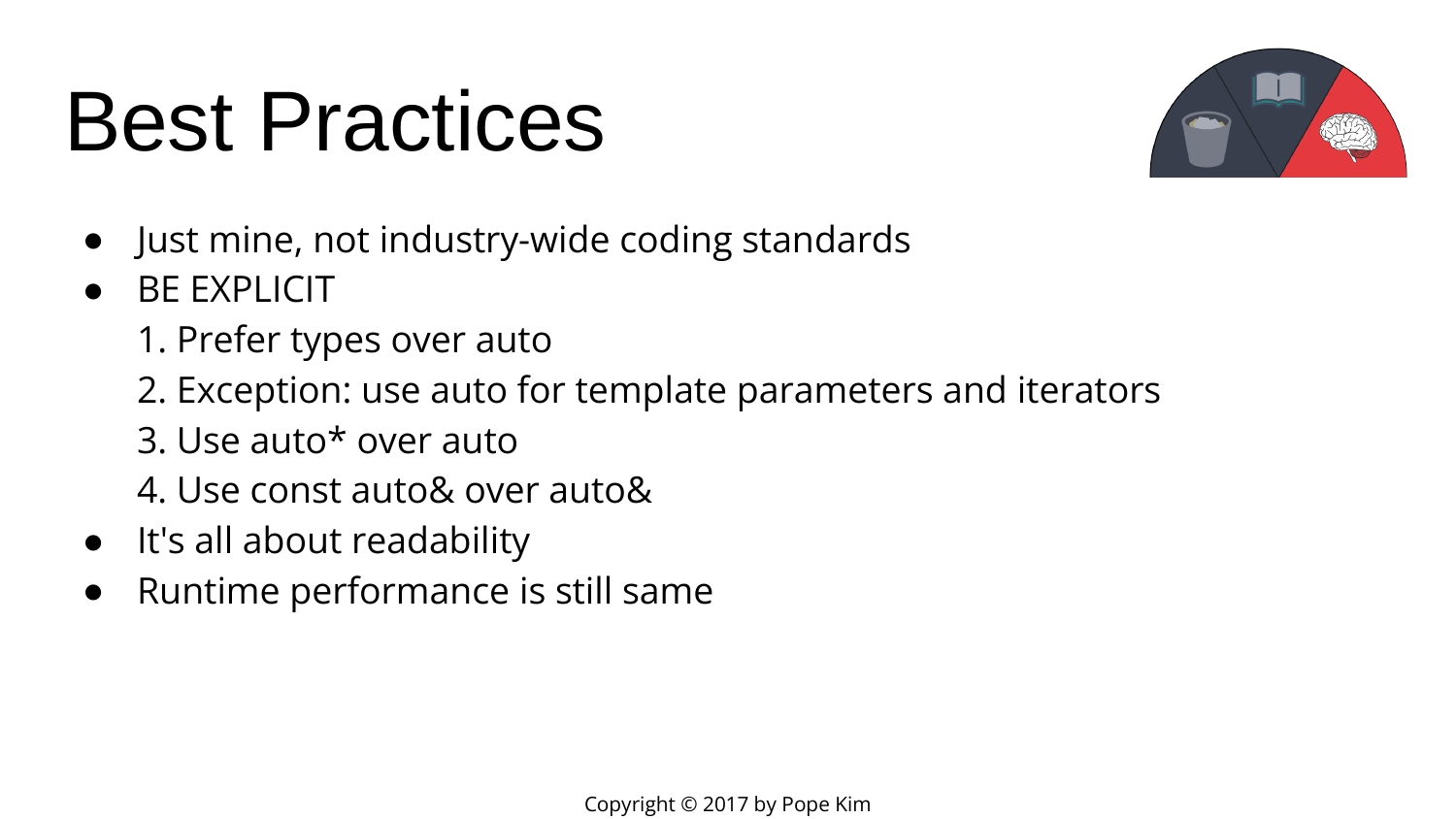

# Best Practices
Just mine, not industry-wide coding standards
BE EXPLICIT
1. Prefer types over auto
2. Exception: use auto for template parameters and iterators
3. Use auto* over auto
4. Use const auto& over auto&
It's all about readability
Runtime performance is still same